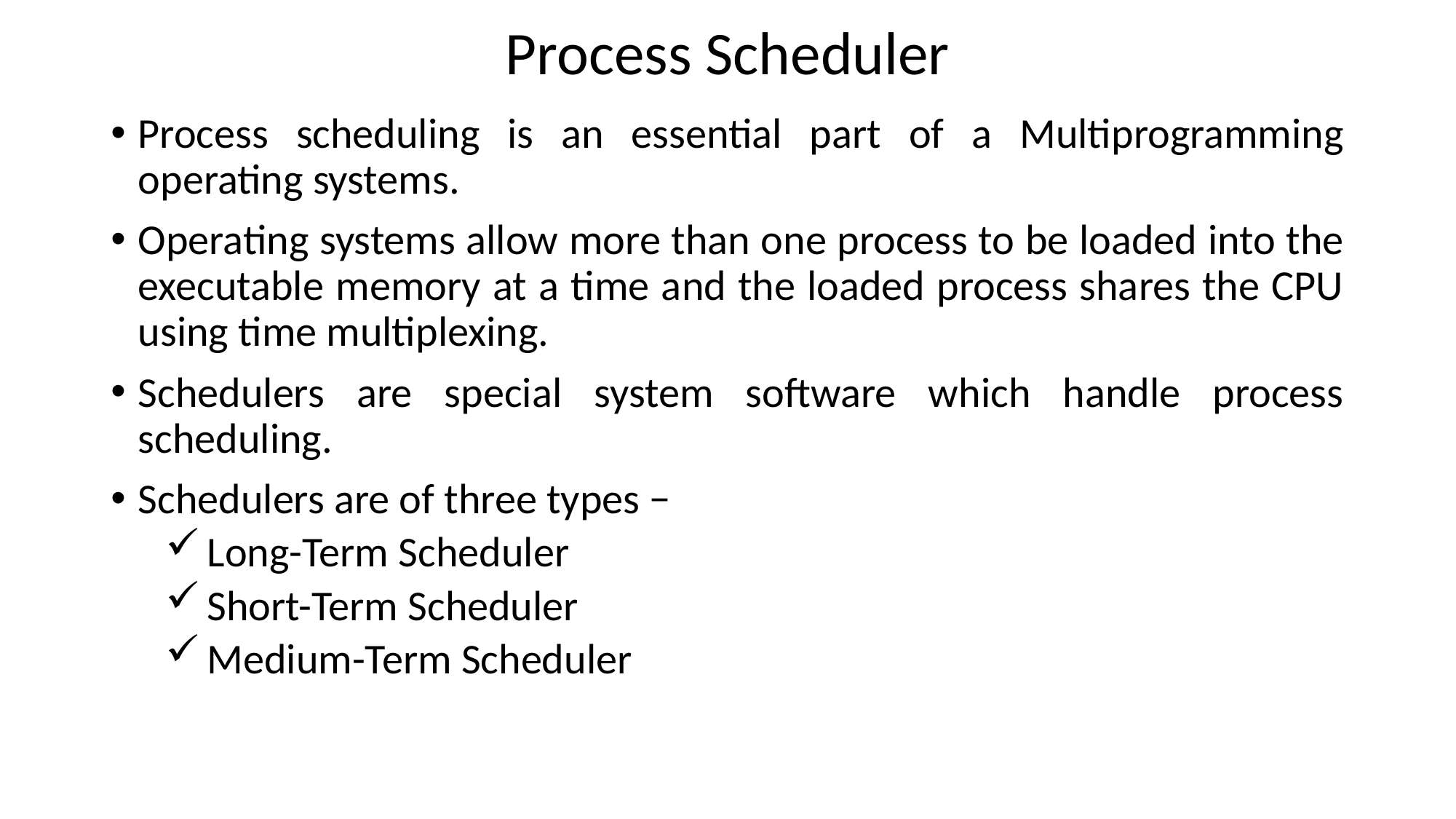

# Process Scheduler
Process scheduling is an essential part of a Multiprogramming operating systems.
Operating systems allow more than one process to be loaded into the executable memory at a time and the loaded process shares the CPU using time multiplexing.
Schedulers are special system software which handle process scheduling.
Schedulers are of three types −
Long-Term Scheduler
Short-Term Scheduler
Medium-Term Scheduler